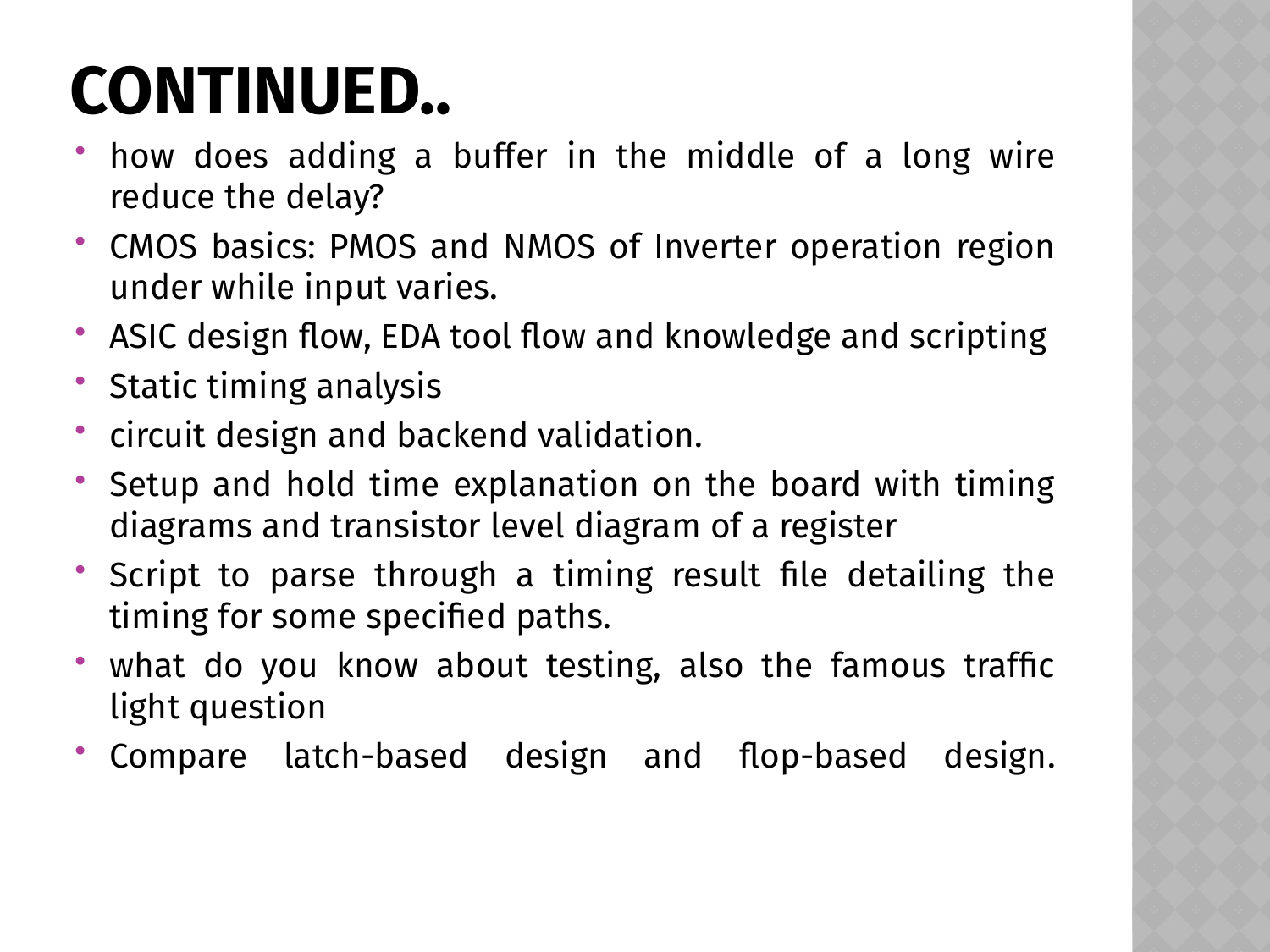

# Continued..
how does adding a buffer in the middle of a long wire reduce the delay?
CMOS basics: PMOS and NMOS of Inverter operation region under while input varies.
ASIC design flow, EDA tool flow and knowledge and scripting
Static timing analysis
circuit design and backend validation.
Setup and hold time explanation on the board with timing diagrams and transistor level diagram of a register
Script to parse through a timing result file detailing the timing for some specified paths.
what do you know about testing, also the famous traffic light question
Compare latch-based design and flop-based design.